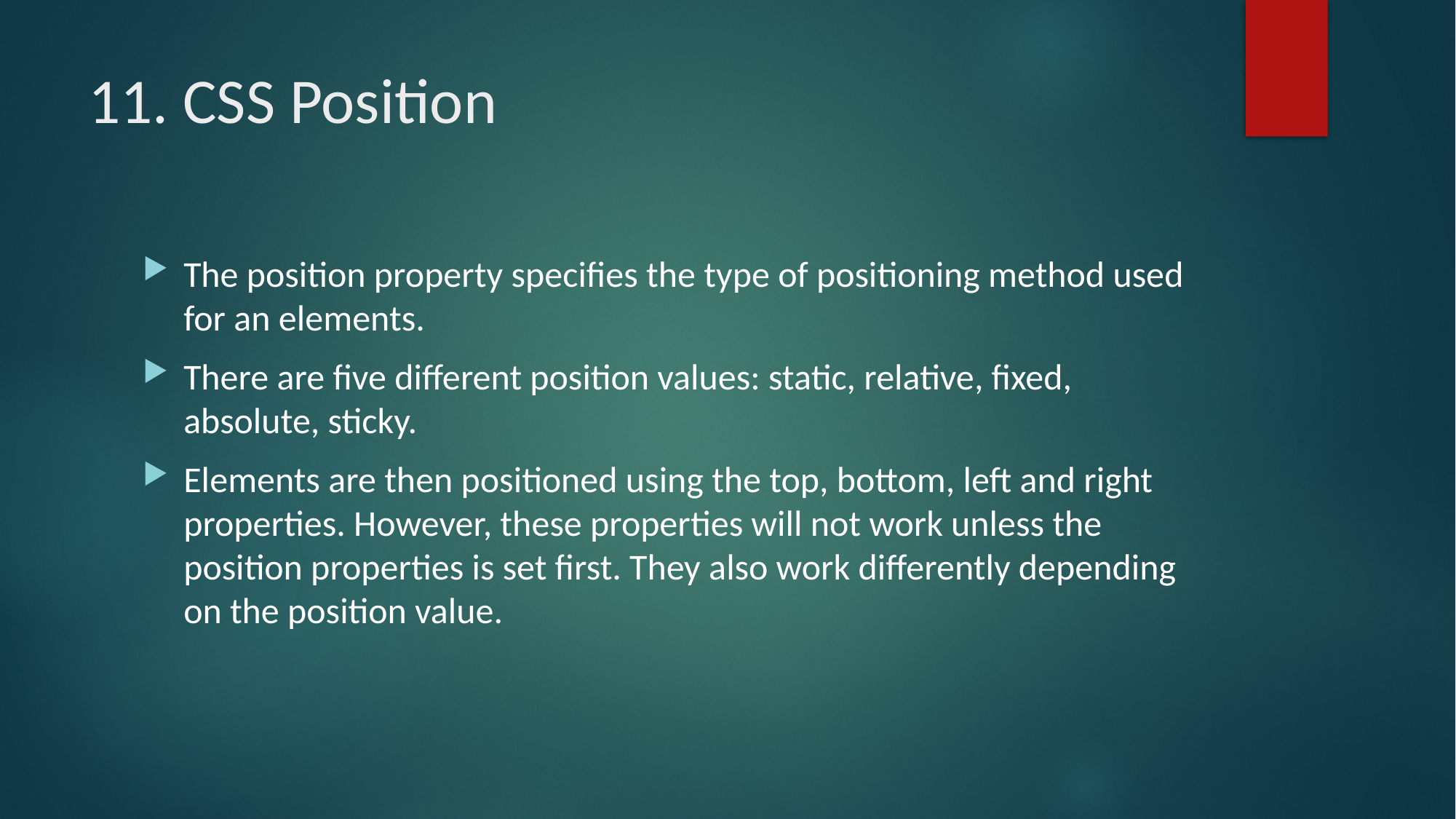

# 11. CSS Position
The position property specifies the type of positioning method used for an elements.
There are five different position values: static, relative, fixed, absolute, sticky.
Elements are then positioned using the top, bottom, left and right properties. However, these properties will not work unless the position properties is set first. They also work differently depending on the position value.